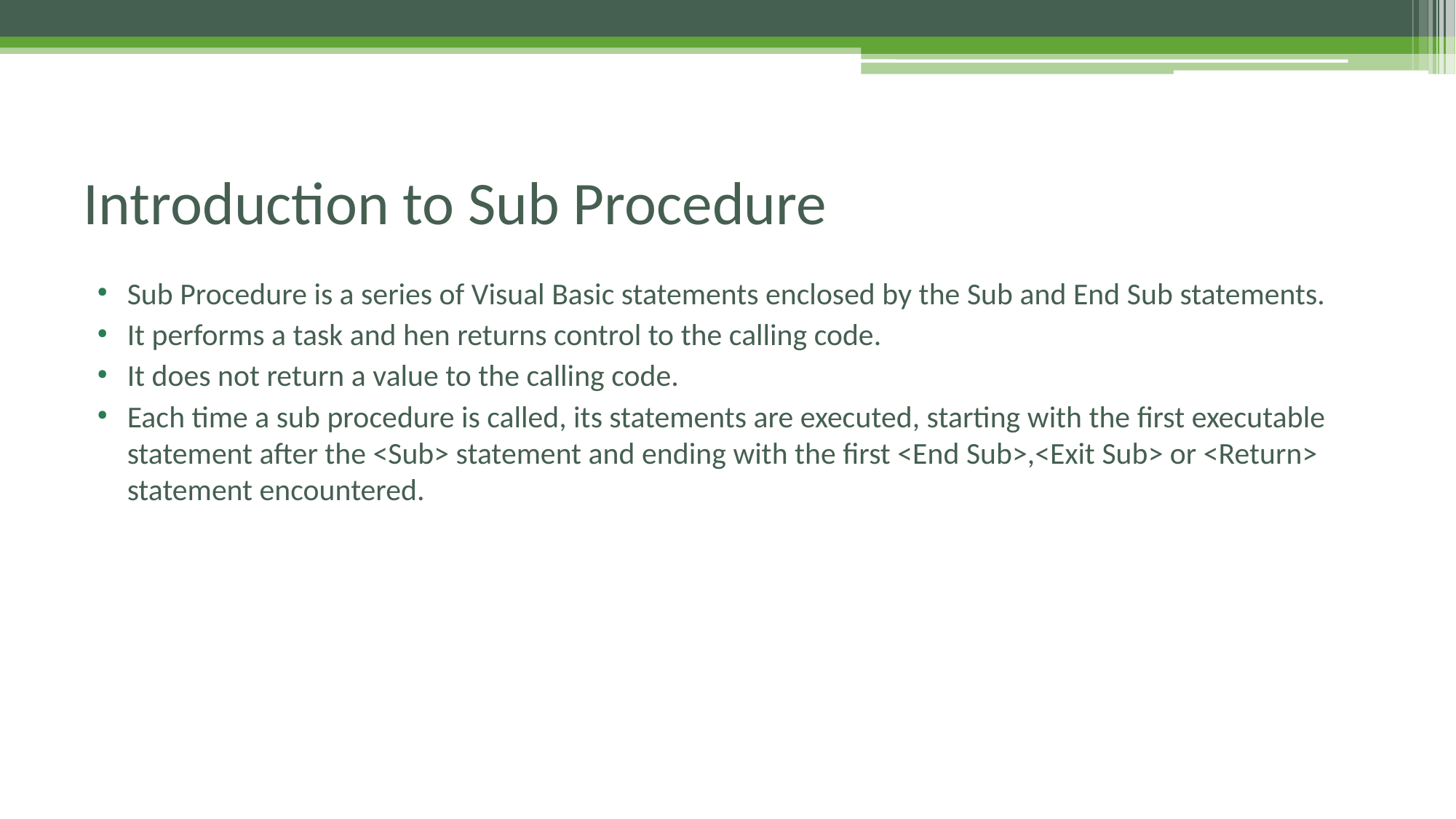

# Introduction to Sub Procedure
Sub Procedure is a series of Visual Basic statements enclosed by the Sub and End Sub statements.
It performs a task and hen returns control to the calling code.
It does not return a value to the calling code.
Each time a sub procedure is called, its statements are executed, starting with the first executable statement after the <Sub> statement and ending with the first <End Sub>,<Exit Sub> or <Return> statement encountered.